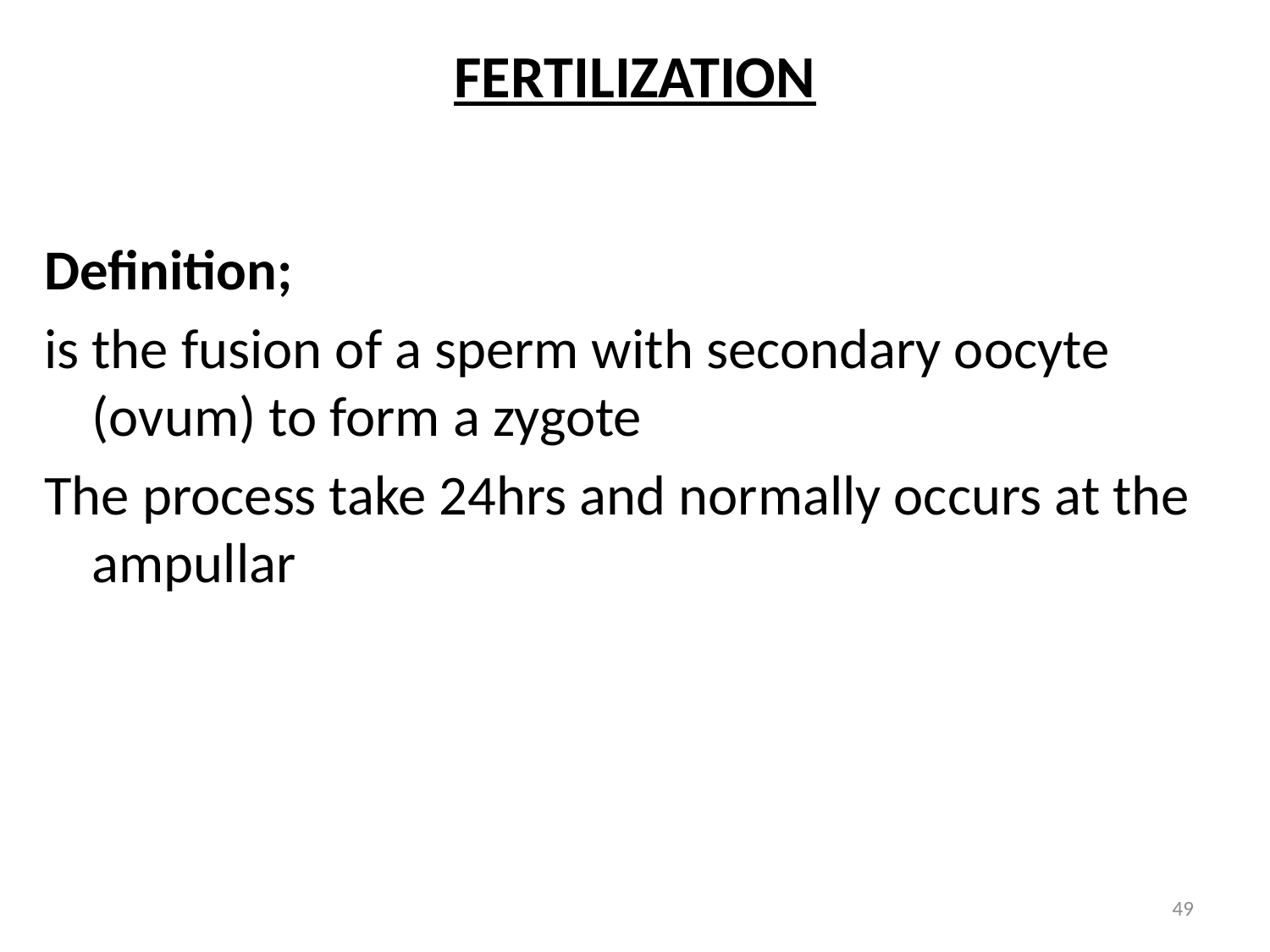

# FERTILIZATION

Definition;
is the fusion of a sperm with secondary oocyte (ovum) to form a zygote
The process take 24hrs and normally occurs at the ampullar

49